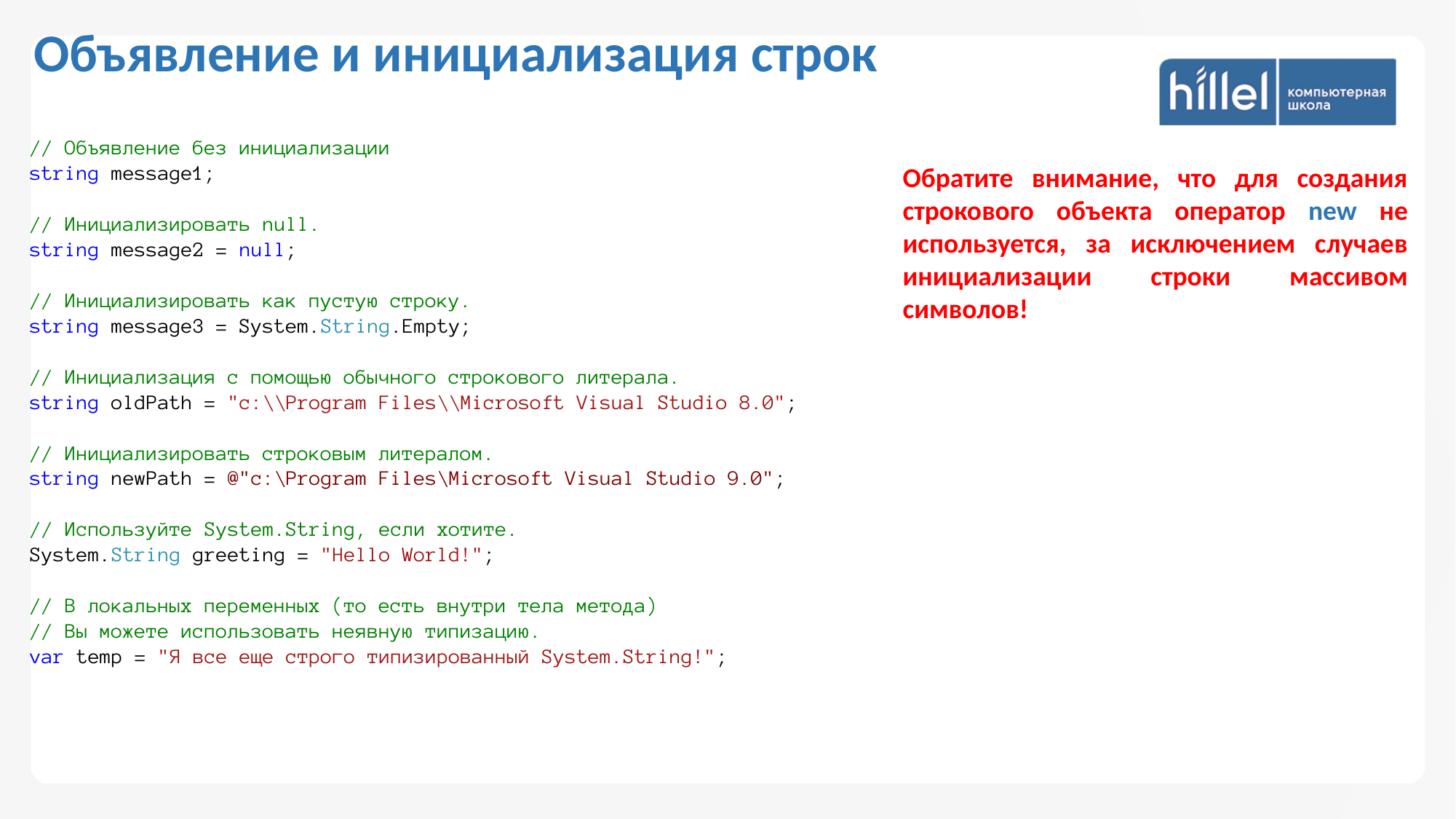

Объявление и инициализация строк
// Объявление без инициализации
string message1;

// Инициализировать null.
string message2 = null;

// Инициализировать как пустую строку.
string message3 = System.String.Empty;

// Инициализация с помощью обычного строкового литерала.
string oldPath = "c:\\Program Files\\Microsoft Visual Studio 8.0";

// Инициализировать строковым литералом.
string newPath = @"c:\Program Files\Microsoft Visual Studio 9.0";

// Используйте System.String, если хотите.
System.String greeting = "Hello World!";

// В локальных переменных (то есть внутри тела метода)
// Вы можете использовать неявную типизацию.
var temp = "Я все еще строго типизированный System.String!";
Обратите внимание, что для создания строкового объекта оператор new не используется, за исключением случаев инициализации строки массивом символов!